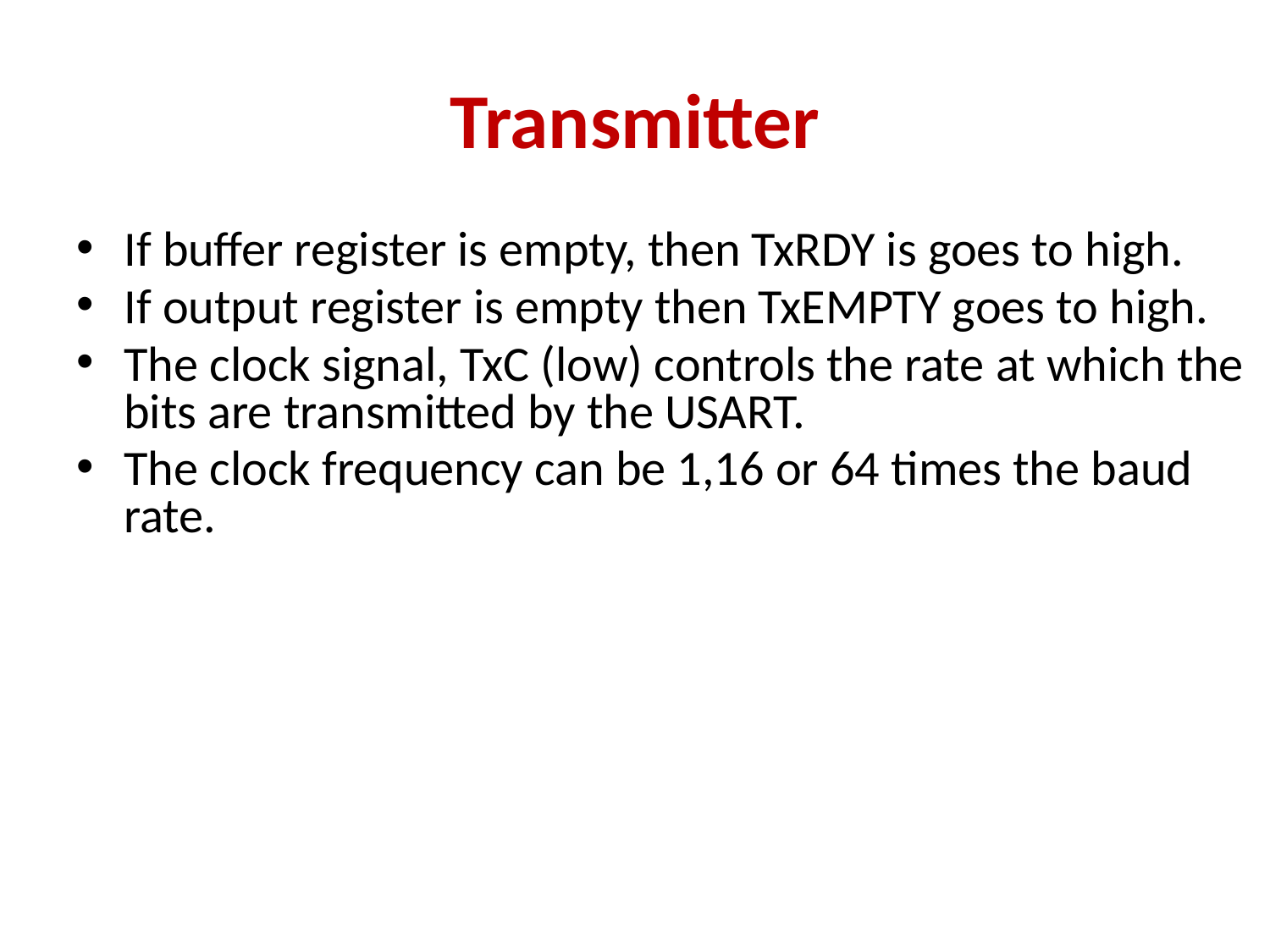

# Transmitter
If buffer register is empty, then TxRDY is goes to high.
If output register is empty then TxEMPTY goes to high.
The clock signal, TxC (low) controls the rate at which the bits are transmitted by the USART.
The clock frequency can be 1,16 or 64 times the baud rate.